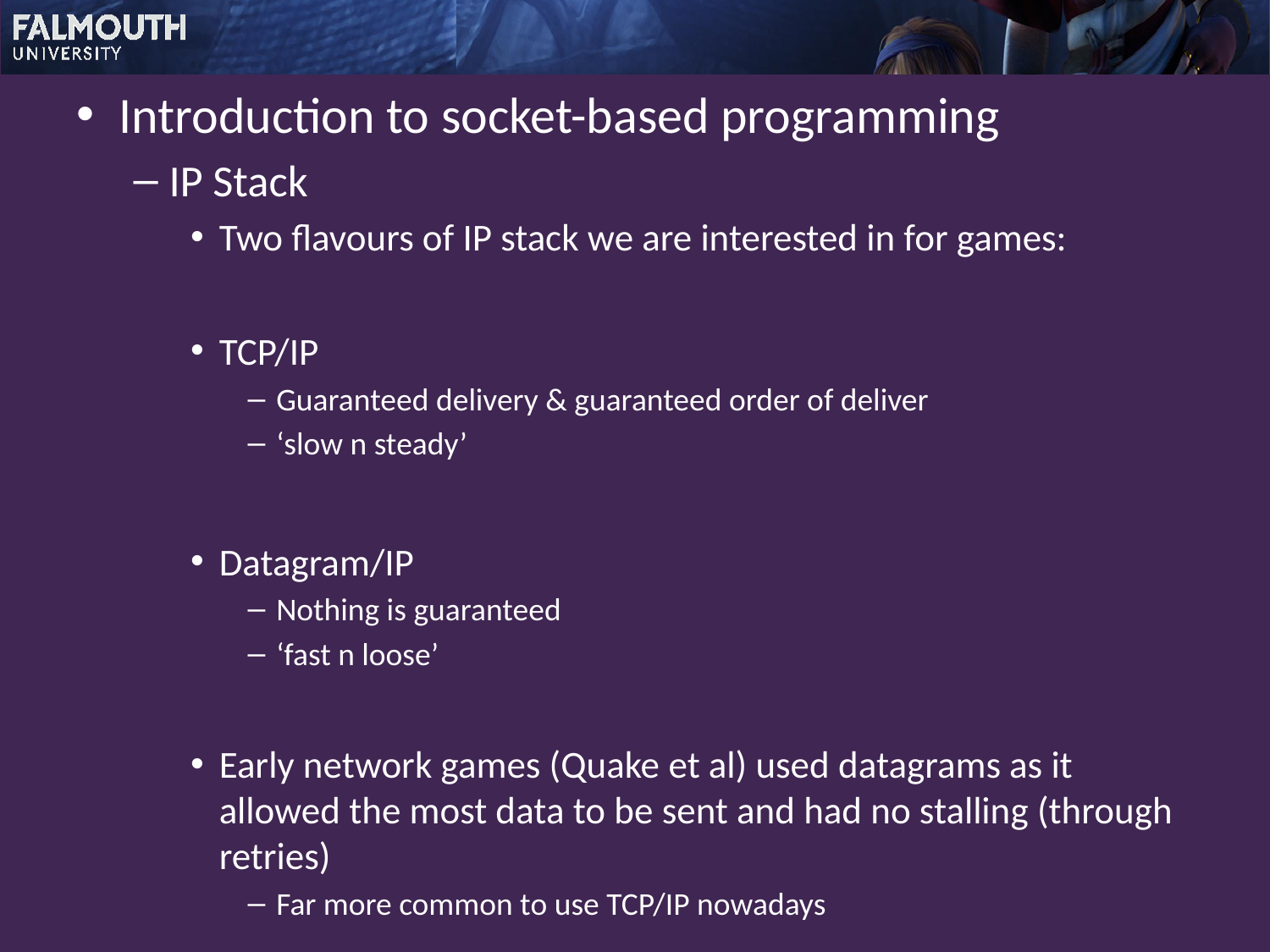

Introduction to socket-based programming
IP Stack
Two flavours of IP stack we are interested in for games:

TCP/IP
Guaranteed delivery & guaranteed order of deliver
‘slow n steady’

Datagram/IP
Nothing is guaranteed
‘fast n loose’

Early network games (Quake et al) used datagrams as it allowed the most data to be sent and had no stalling (through retries)
Far more common to use TCP/IP nowadays